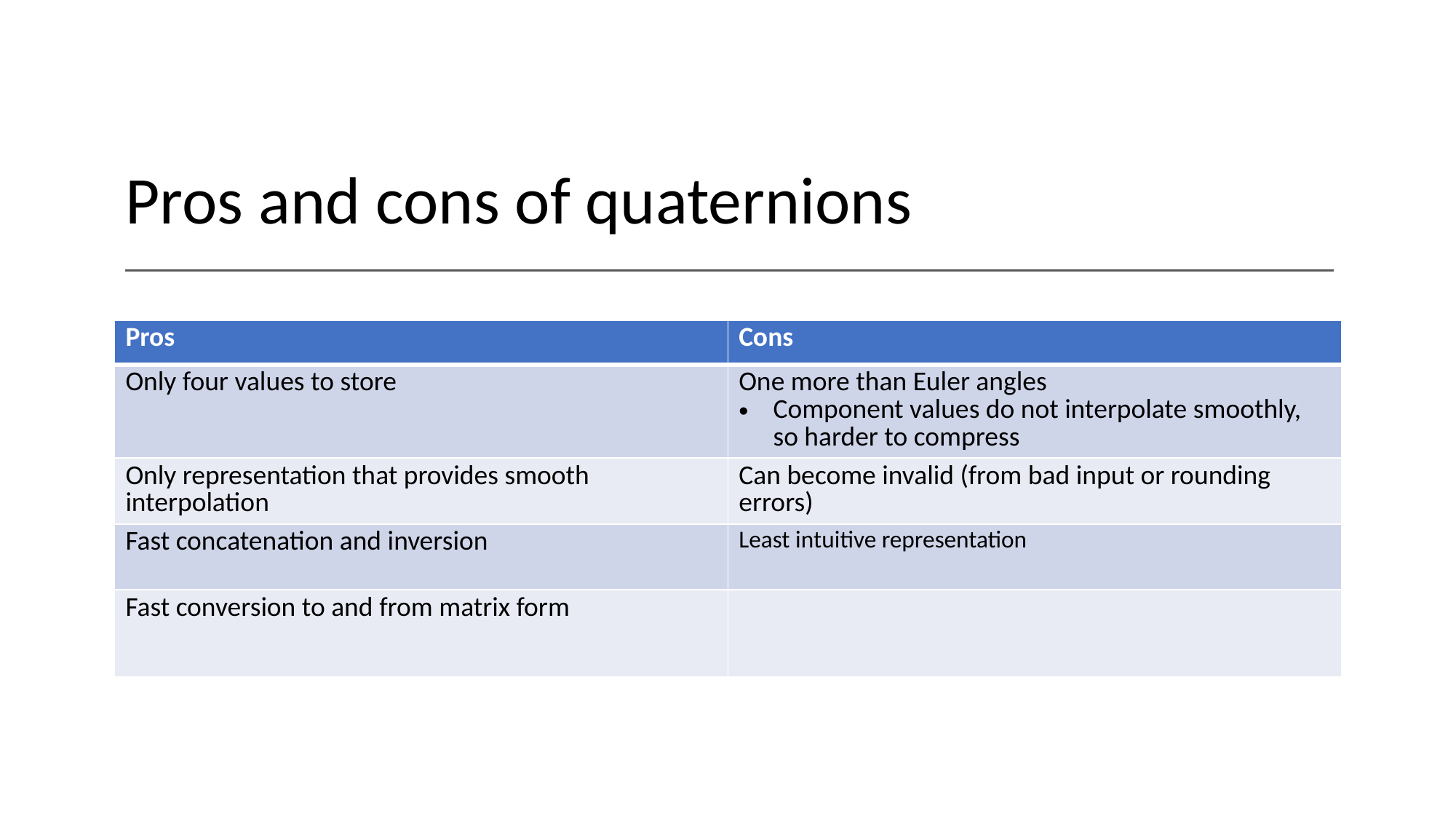

# Pros and cons of quaternions
| Pros | Cons |
| --- | --- |
| Only four values to store | One more than Euler angles Component values do not interpolate smoothly, so harder to compress |
| Only representation that provides smooth interpolation | Can become invalid (from bad input or rounding errors) |
| Fast concatenation and inversion | Least intuitive representation |
| Fast conversion to and from matrix form |  |